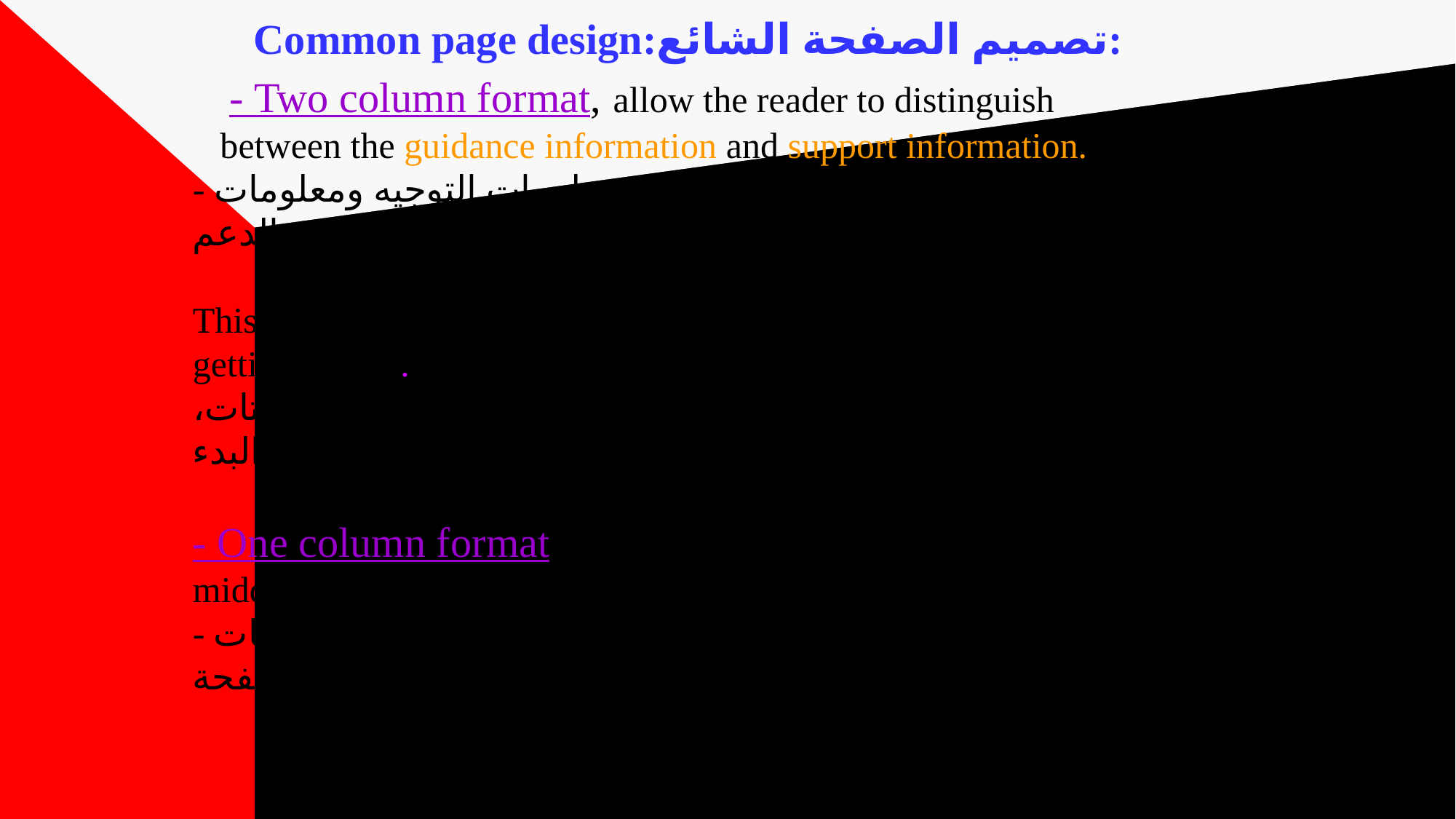

# Common page design:تصميم الصفحة الشائع: - Two column format, allow the reader to distinguish between the guidance information and support information. - تنسيق العمودين، يسمح للقارئ بالتمييز بين معلومات التوجيه ومعلومات الدعم. This format works best with procedures, step by step, installations, getting started. يعمل هذا التنسيق بشكل أفضل مع الإجراءات، خطوة بخطوة، التثبيتات، البدء. - One column format,  this will arrange both graphics and texts in the middle of the page. - تنسيق العمود الواحد، سيعمل هذا على ترتيب كل من الرسومات والنصوص في منتصف الصفحة.